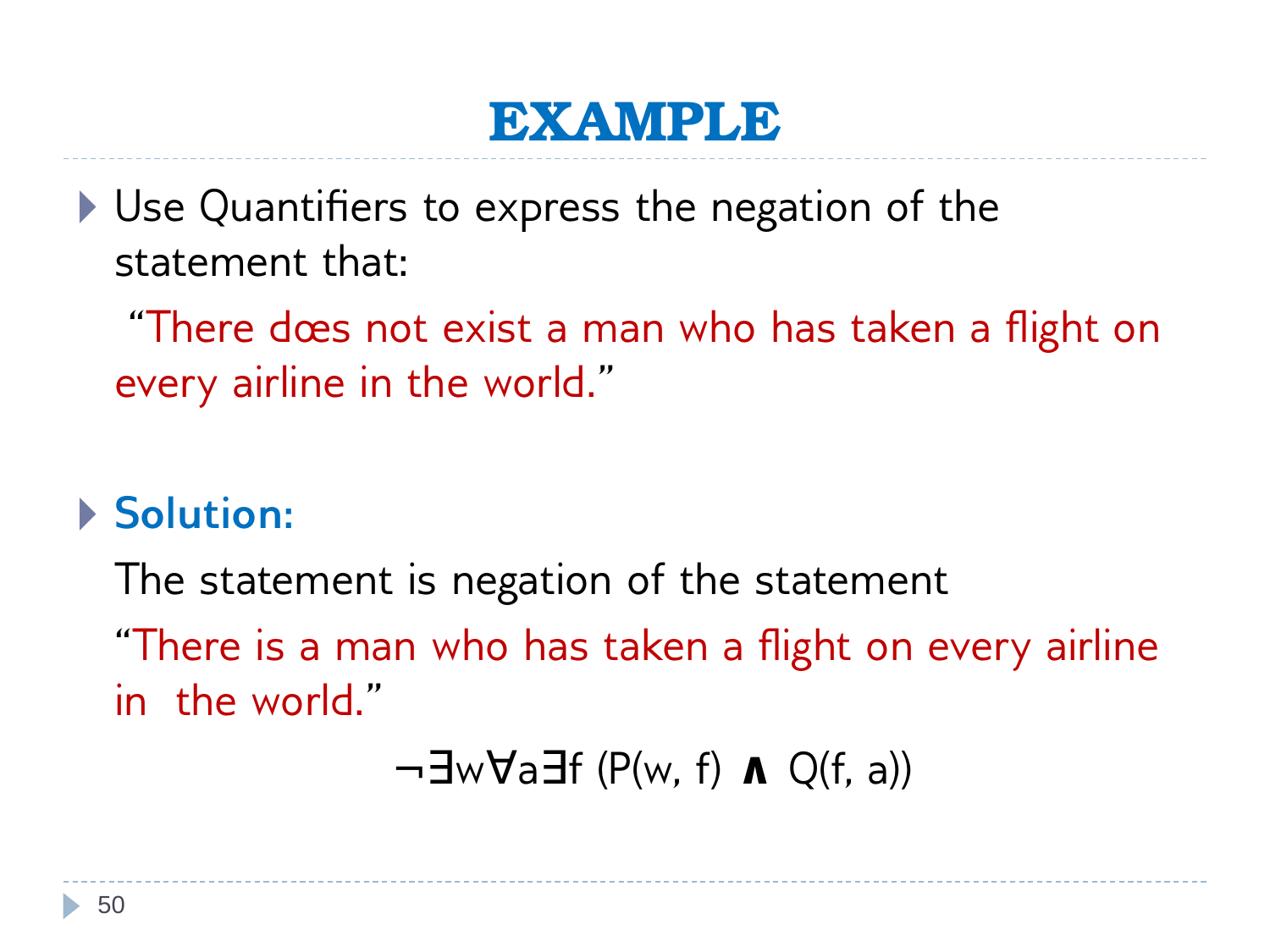

# EXAMPLE
Use Quantifiers to express the negation of the statement that:
	 “There does not exist a man who has taken a flight on every airline in the world.”

Solution:
	The statement is negation of the statement
	“There is a man who has taken a flight on every airline in  the world.”
	¬∃w∀a∃f (P(w, f) ∧ Q(f, a))
50